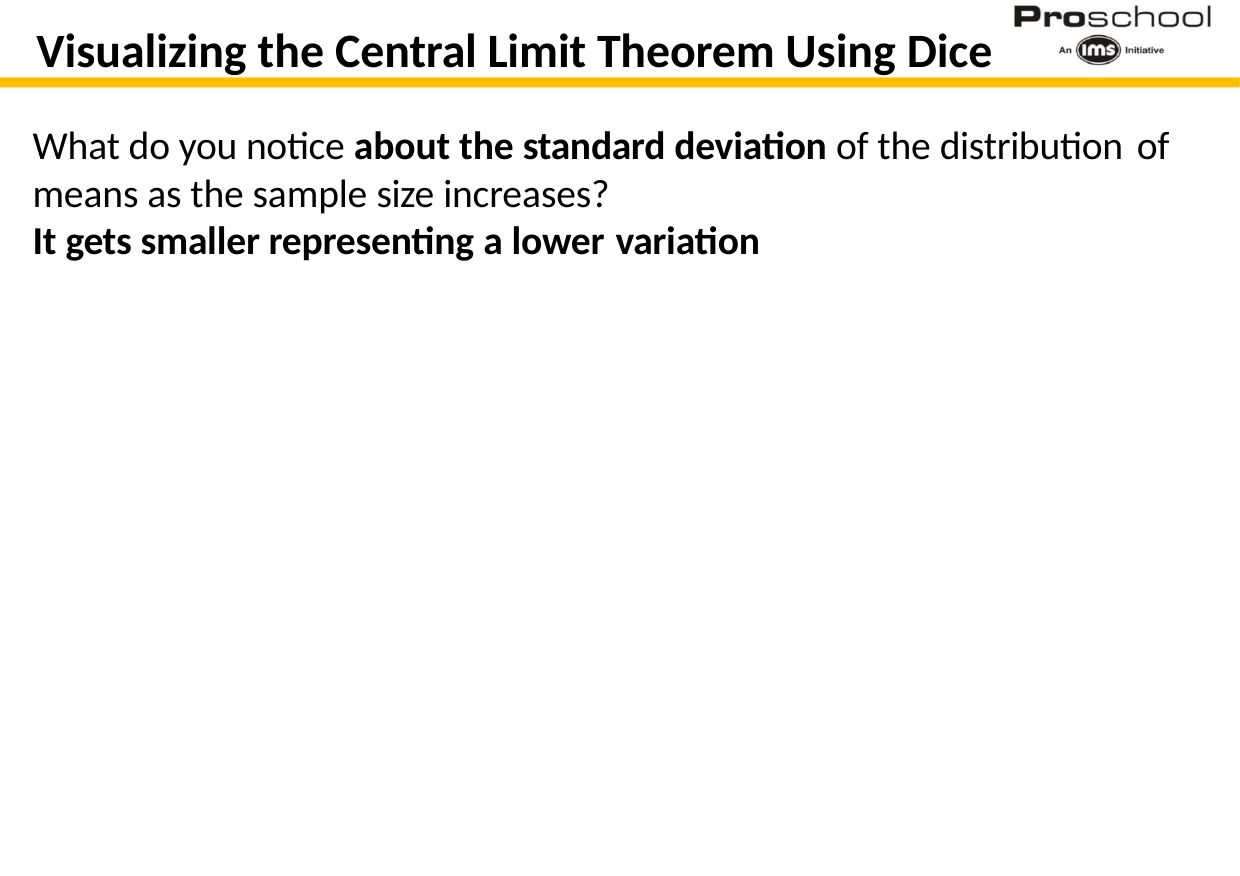

# Visualizing the Central Limit Theorem Using Dice

What do you notice about the standard deviation of the distribution of
means as the sample size increases?
It gets smaller representing a lower variation